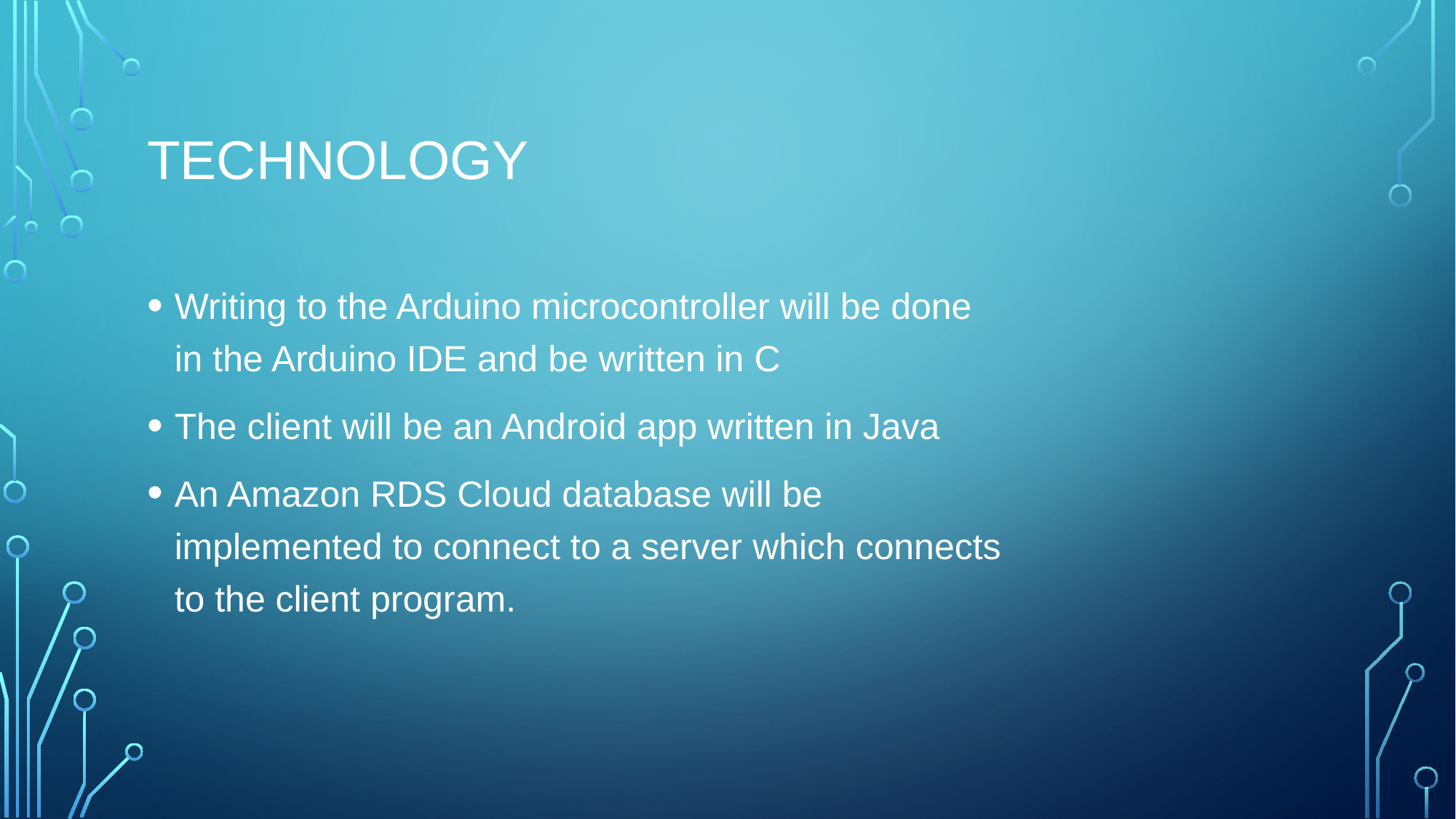

# Technology
Writing to the Arduino microcontroller will be done in the Arduino IDE and be written in C
The client will be an Android app written in Java
An Amazon RDS Cloud database will be implemented to connect to a server which connects to the client program.